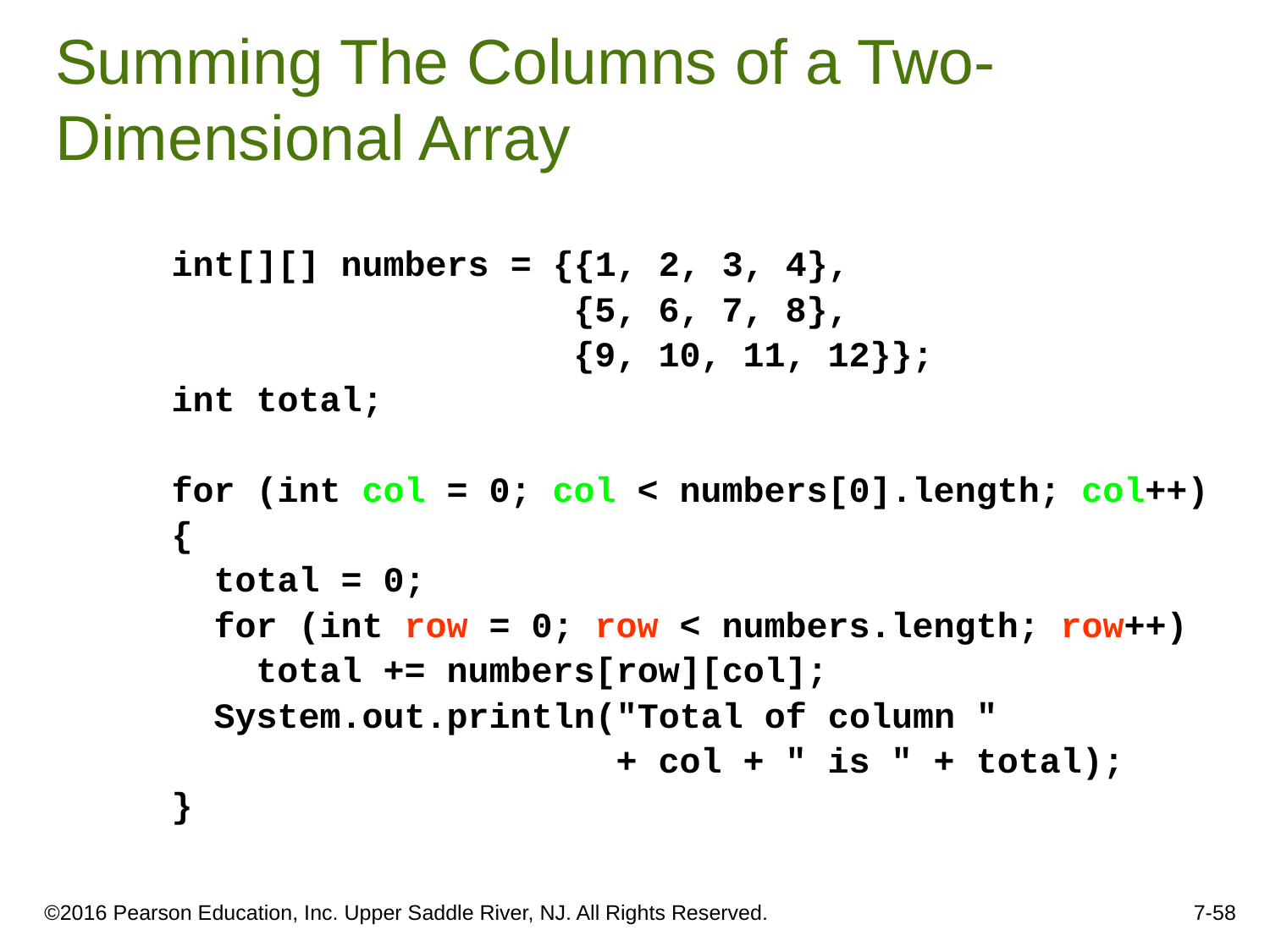

Summing The Columns of a Two-Dimensional Array

int[][] numbers = {{1, 2, 3, 4},
                   {5, 6, 7, 8},
                   {9, 10, 11, 12}};
int total;

for (int col = 0; col < numbers[0].length; col++)
{
  total = 0;
  for (int row = 0; row < numbers.length; row++)
    total += numbers[row][col];
  System.out.println("Total of column "
                     + col + " is " + total);
}
7-58